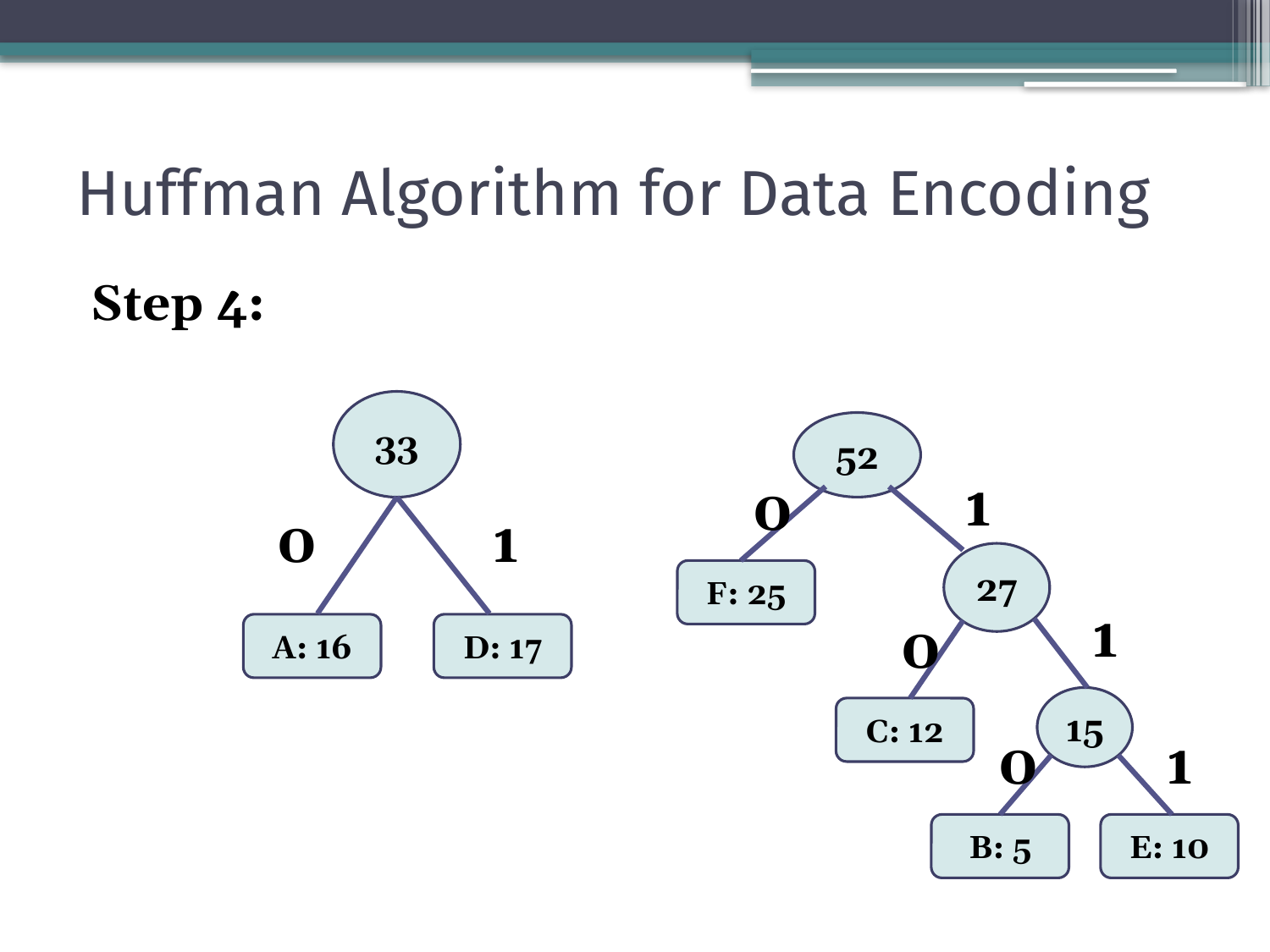

# Huffman Algorithm for Data Encoding
Step 4:
33
52
1
0
0
1
27
F: 25
1
A: 16
D: 17
0
15
C: 12
0
1
B: 5
E: 10